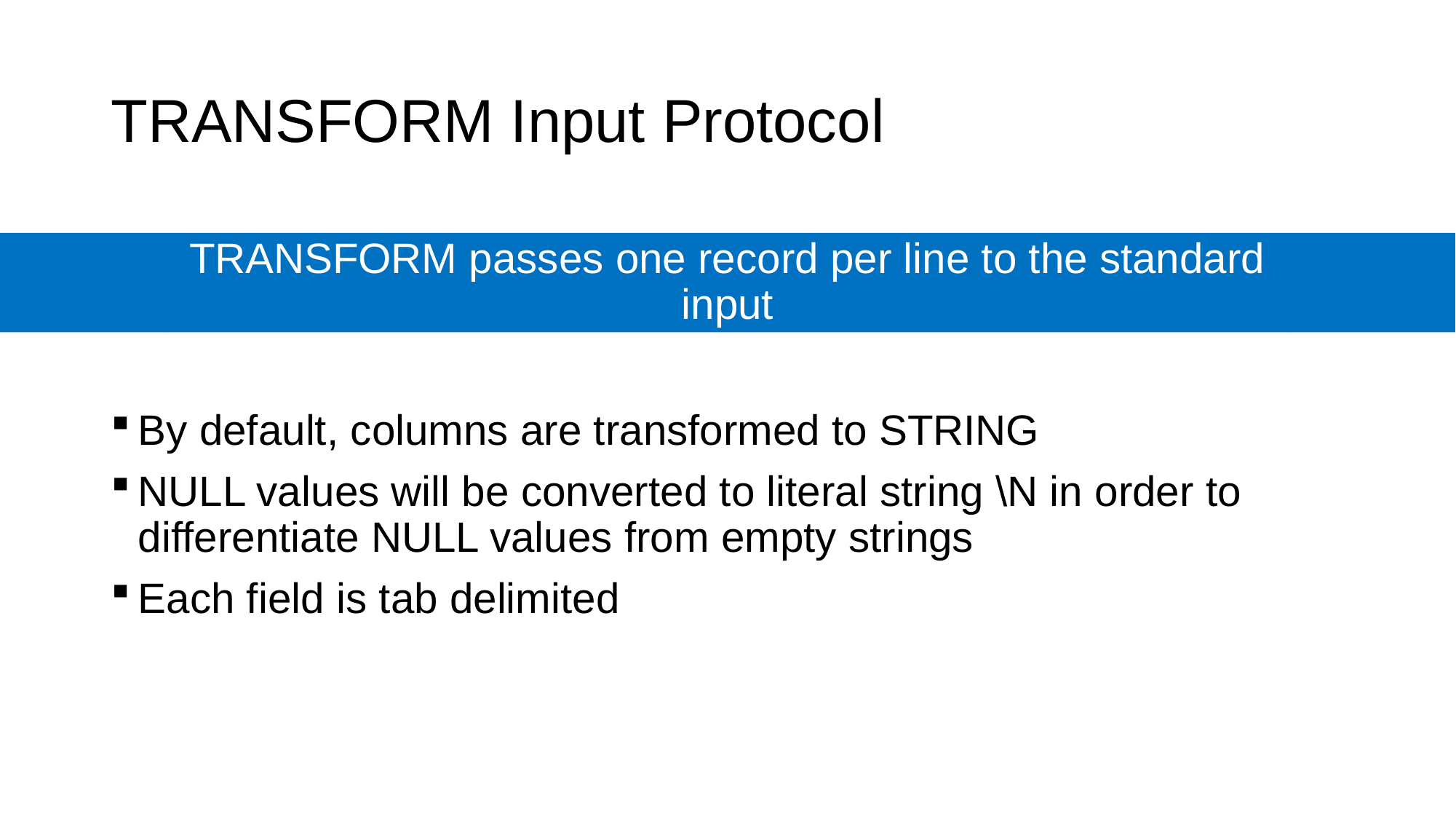

# TRANSFORM Input Protocol

TRANSFORM passes one record per line to the standard input

By default, columns are transformed to STRING
NULL values will be converted to literal string \N in order to differentiate NULL values from empty strings
Each field is tab delimited